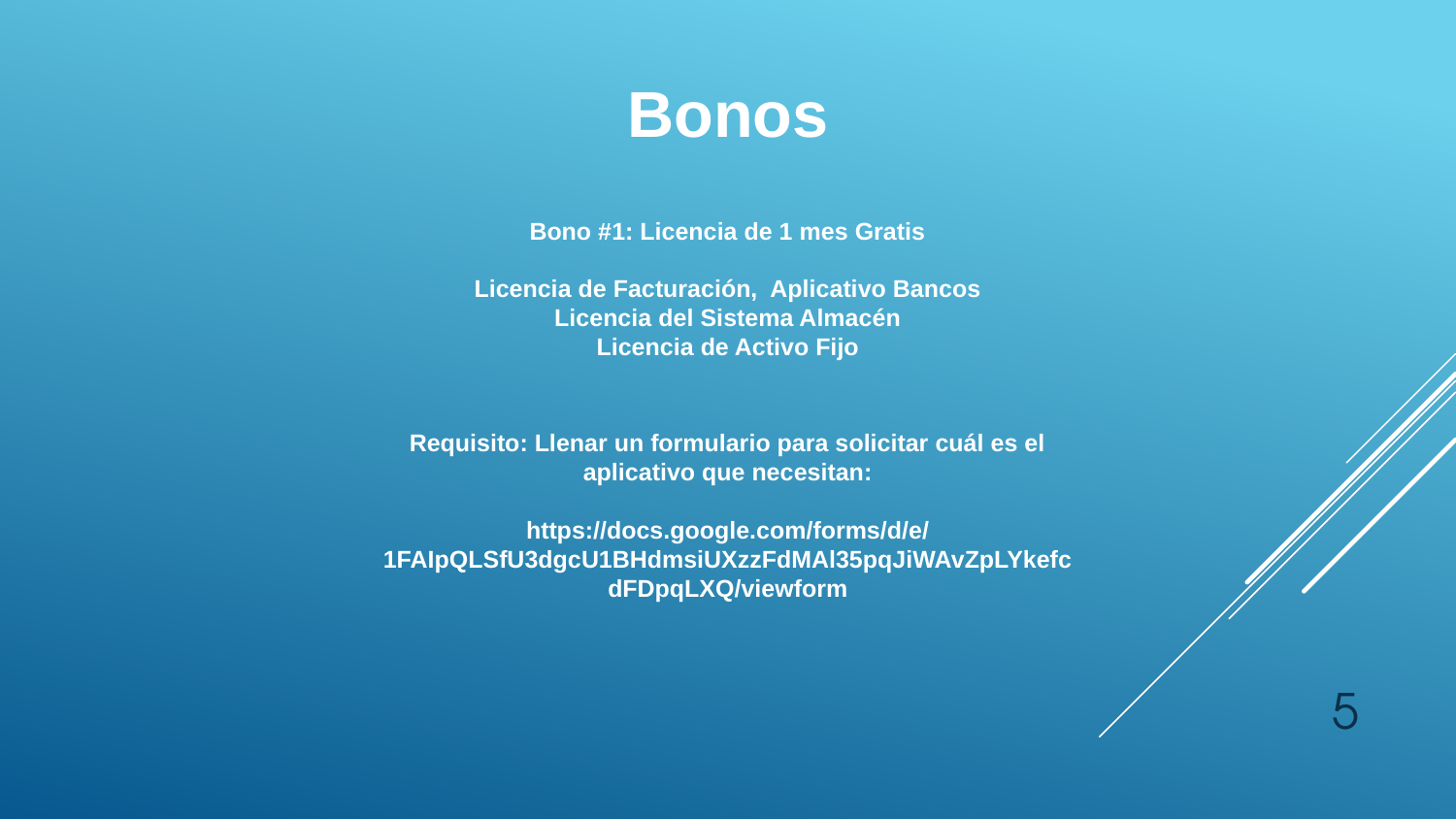

Bonos
Bono #1: Licencia de 1 mes Gratis

Licencia de Facturación,  Aplicativo Bancos
Licencia del Sistema Almacén
Licencia de Activo Fijo
Requisito: Llenar un formulario para solicitar cuál es el aplicativo que necesitan:

https://docs.google.com/forms/d/e/1FAIpQLSfU3dgcU1BHdmsiUXzzFdMAl35pqJiWAvZpLYkefcdFDpqLXQ/viewform
5